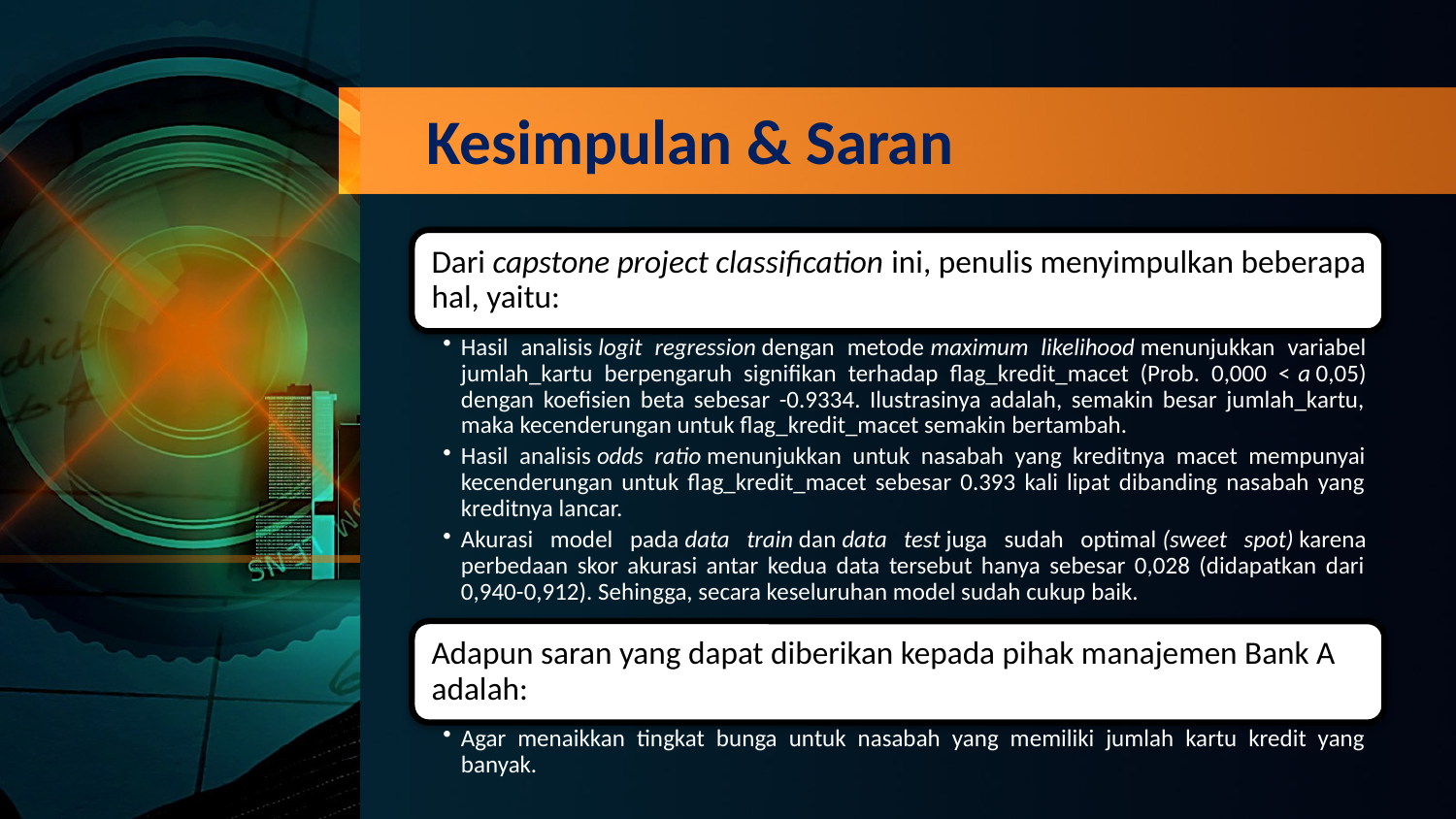

# Kesimpulan & Saran
Dari capstone project classification ini, penulis menyimpulkan beberapa hal, yaitu:
Hasil analisis logit regression dengan metode maximum likelihood menunjukkan variabel jumlah_kartu berpengaruh signifikan terhadap flag_kredit_macet (Prob. 0,000 < a 0,05) dengan koefisien beta sebesar -0.9334. Ilustrasinya adalah, semakin besar jumlah_kartu, maka kecenderungan untuk flag_kredit_macet semakin bertambah.
Hasil analisis odds ratio menunjukkan untuk nasabah yang kreditnya macet mempunyai kecenderungan untuk flag_kredit_macet sebesar 0.393 kali lipat dibanding nasabah yang kreditnya lancar.
Akurasi model pada data train dan data test juga sudah optimal (sweet spot) karena perbedaan skor akurasi antar kedua data tersebut hanya sebesar 0,028 (didapatkan dari 0,940-0,912). Sehingga, secara keseluruhan model sudah cukup baik.
Adapun saran yang dapat diberikan kepada pihak manajemen Bank A adalah:
Agar menaikkan tingkat bunga untuk nasabah yang memiliki jumlah kartu kredit yang banyak.